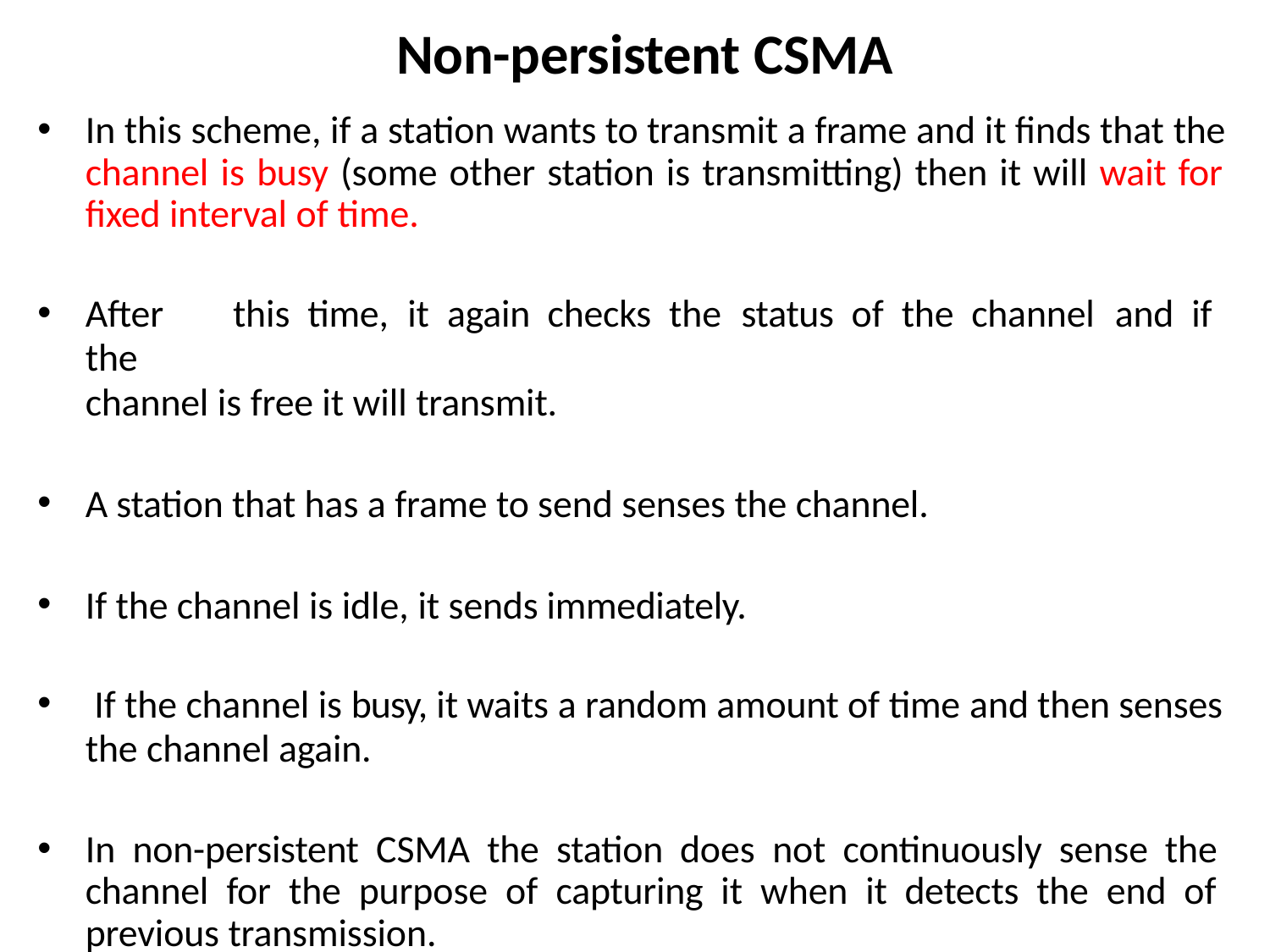

# Non-persistent CSMA
In this scheme, if a station wants to transmit a frame and it finds that the  channel is busy (some other station is transmitting) then it will wait for  fixed interval of time.

After	this time,	it	again checks the	status of the  channel	and	if the
channel is free it will transmit.

A station that has a frame to send senses the channel.

If the channel is idle, it sends immediately.

If the channel is busy, it waits a random amount of time and then senses
the channel again.

In non-persistent CSMA the station does not continuously sense the  channel for the purpose of capturing it when it detects the end of  previous transmission.